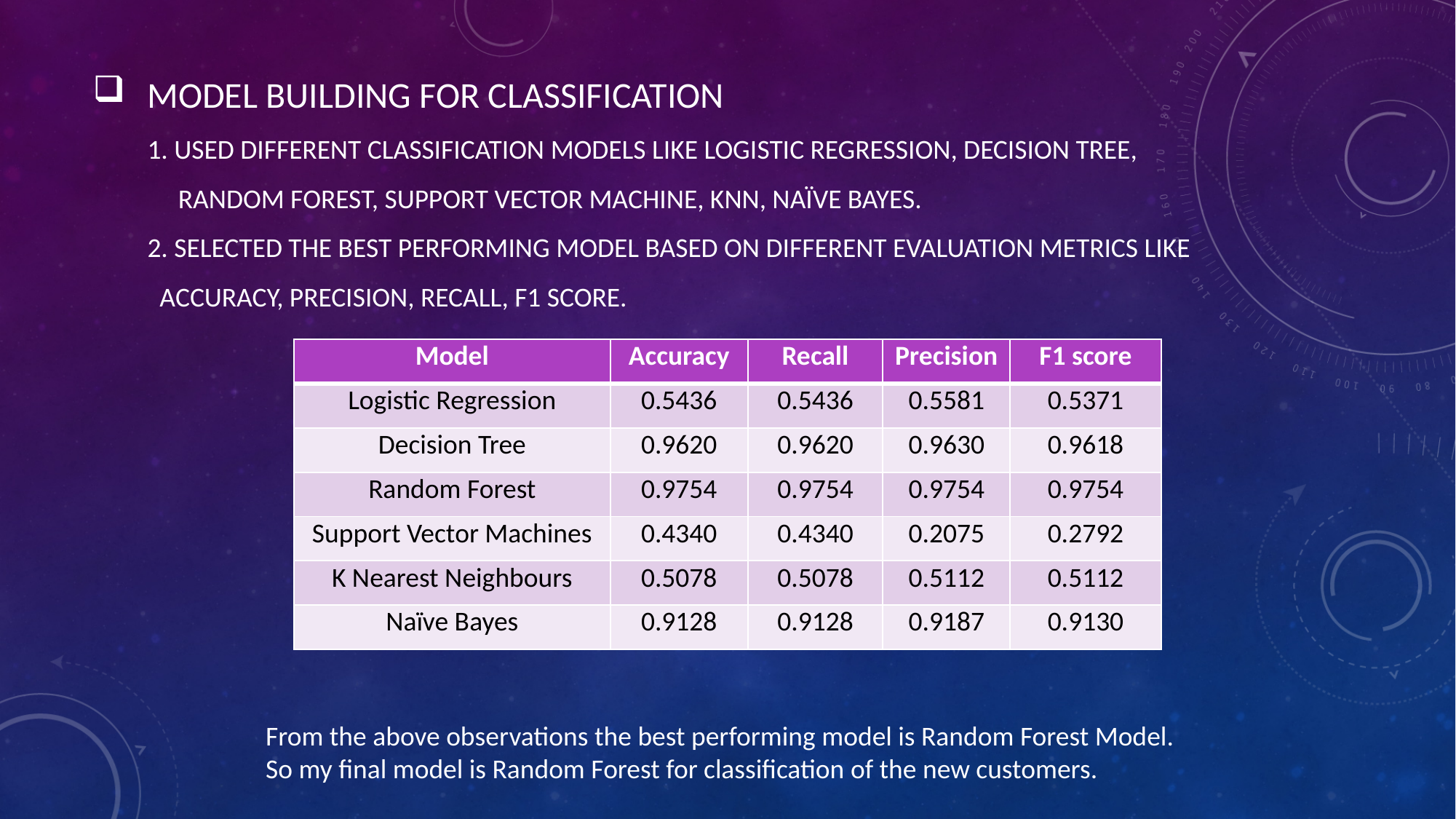

# Model Building for classification 1. used different classification models like logistic regression, Decision tree, random forest, support vector machine, knn, naïve bayes. 2. selected the best performing model based on different evaluation metrics like                 accuracy, precision, recall, f1 score.
| Model | Accuracy | Recall | Precision | F1 score |
| --- | --- | --- | --- | --- |
| Logistic Regression | 0.5436 | 0.5436 | 0.5581 | 0.5371 |
| Decision Tree | 0.9620 | 0.9620 | 0.9630 | 0.9618 |
| Random Forest | 0.9754 | 0.9754 | 0.9754 | 0.9754 |
| Support Vector Machines | 0.4340 | 0.4340 | 0.2075 | 0.2792 |
| K Nearest Neighbours | 0.5078 | 0.5078 | 0.5112 | 0.5112 |
| Naïve Bayes | 0.9128 | 0.9128 | 0.9187 | 0.9130 |
From the above observations the best performing model is Random Forest Model. So my final model is Random Forest for classification of the new customers.